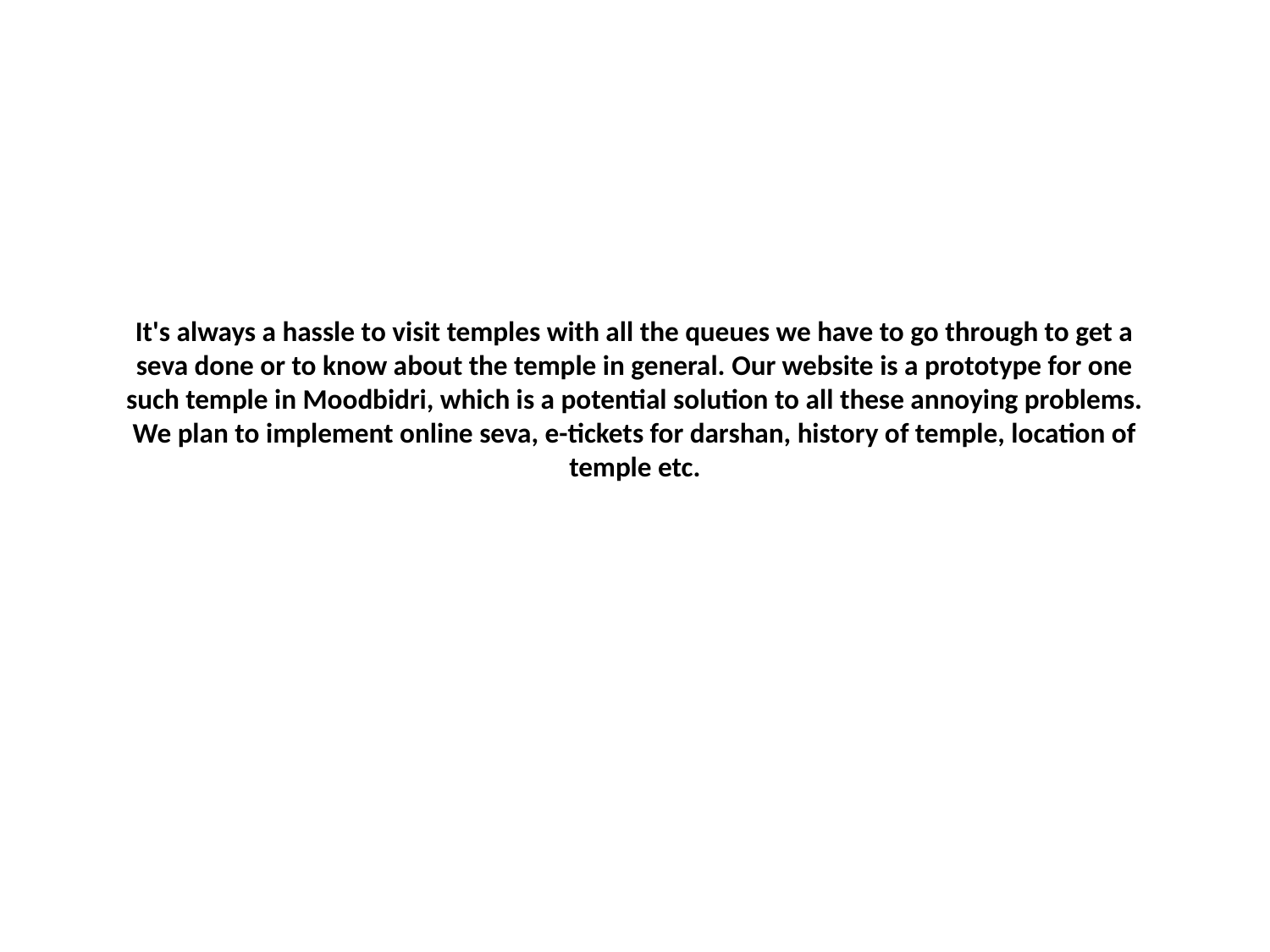

# It's always a hassle to visit temples with all the queues we have to go through to get a seva done or to know about the temple in general. Our website is a prototype for one such temple in Moodbidri, which is a potential solution to all these annoying problems. We plan to implement online seva, e-tickets for darshan, history of temple, location of temple etc.